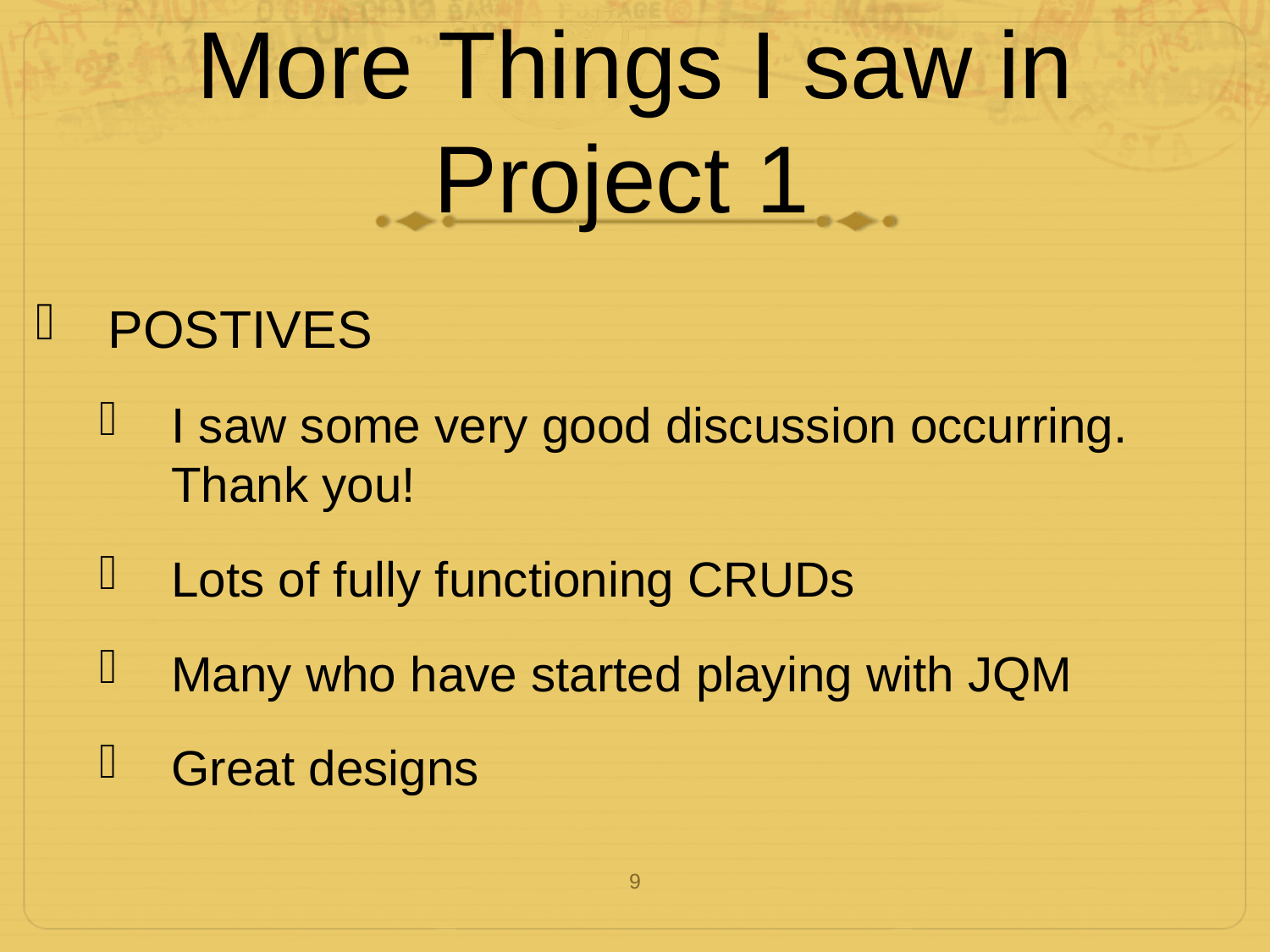

# More Things I saw in Project 1
POSTIVES
I saw some very good discussion occurring.  Thank you!
Lots of fully functioning CRUDs
Many who have started playing with JQM
Great designs

9